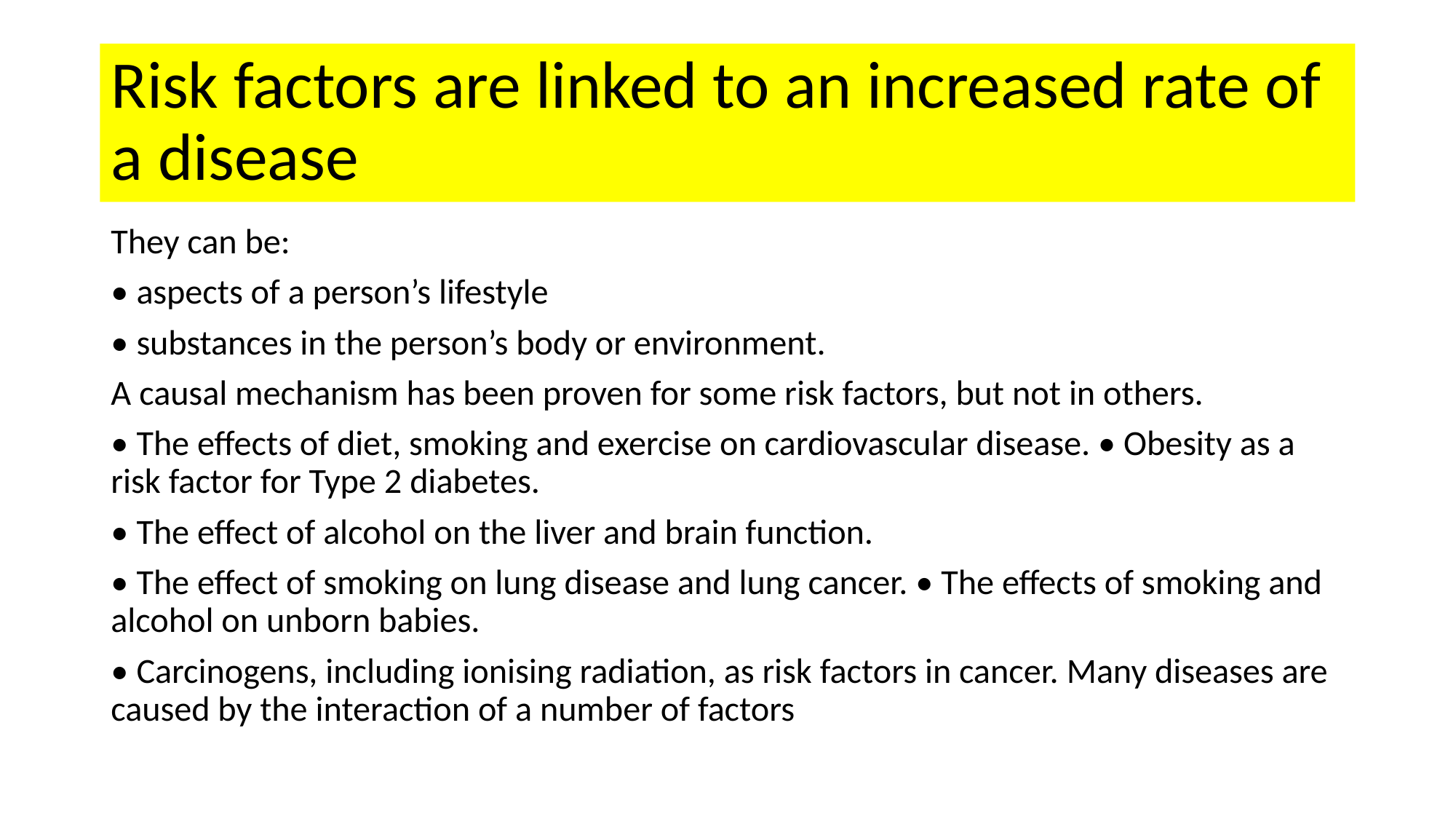

# Risk factors are linked to an increased rate of a disease
They can be:
• aspects of a person’s lifestyle
• substances in the person’s body or environment.
A causal mechanism has been proven for some risk factors, but not in others.
• The effects of diet, smoking and exercise on cardiovascular disease. • Obesity as a risk factor for Type 2 diabetes.
• The effect of alcohol on the liver and brain function.
• The effect of smoking on lung disease and lung cancer. • The effects of smoking and alcohol on unborn babies.
• Carcinogens, including ionising radiation, as risk factors in cancer. Many diseases are caused by the interaction of a number of factors